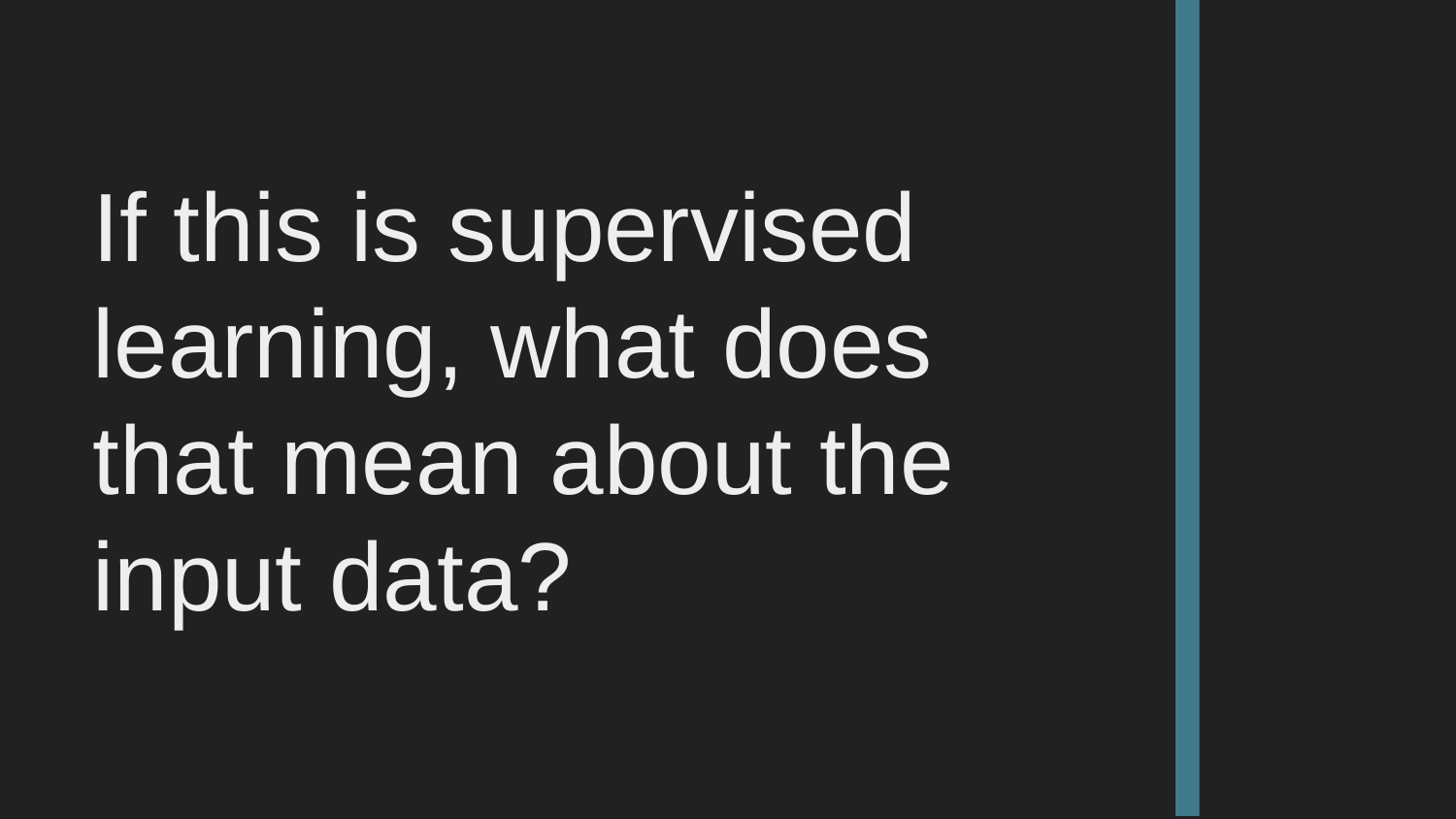

# If this is supervised learning, what does that mean about the input data?